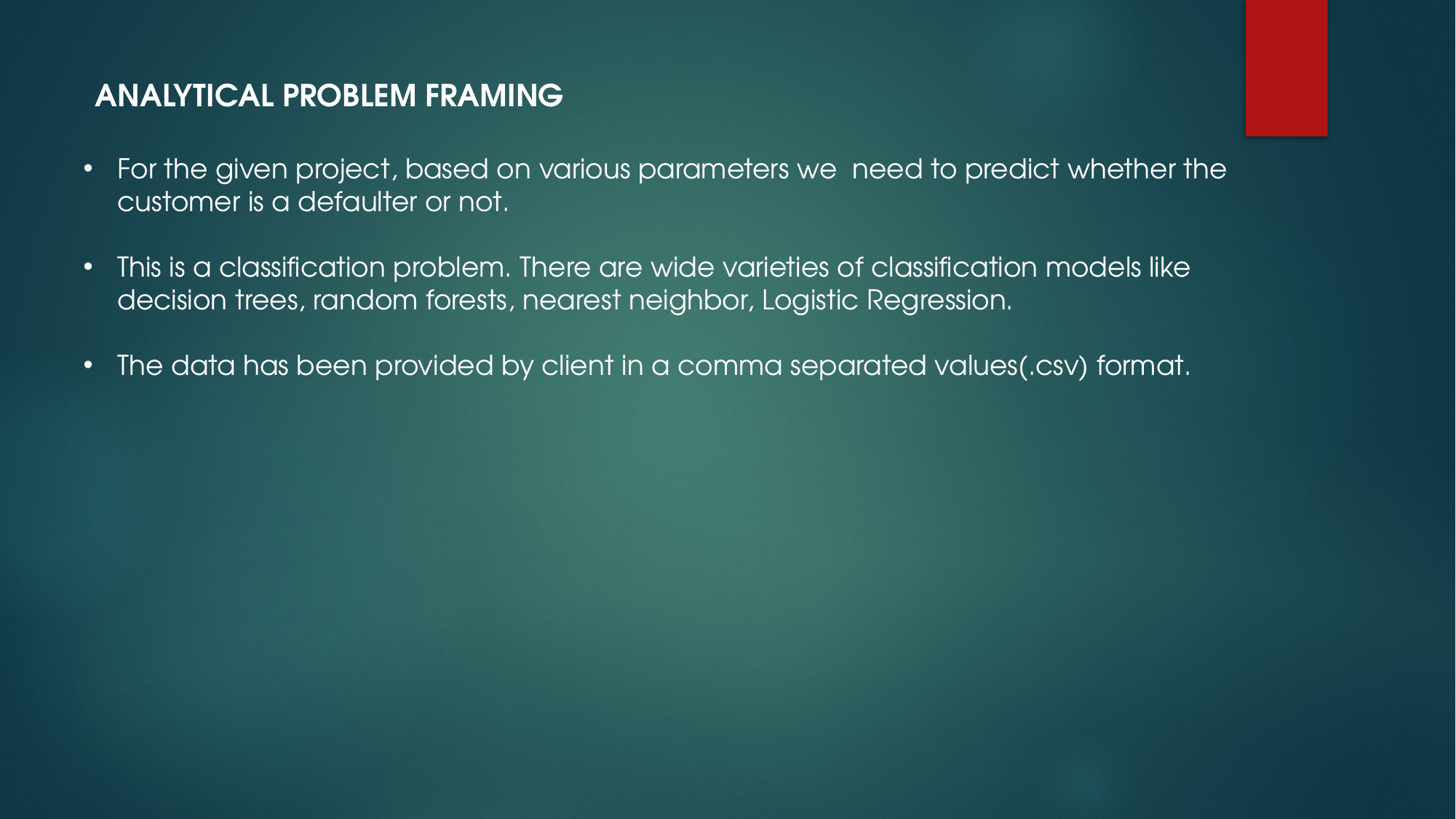

ANALYTICAL PROBLEM FRAMING
For the given project, based on various parameters we  need to predict whether the customer is a defaulter or not.

This is a classification problem. There are wide varieties of classification models like decision trees, random forests, nearest neighbor, Logistic Regression.

The data has been provided by client in a comma separated values(.csv) format.